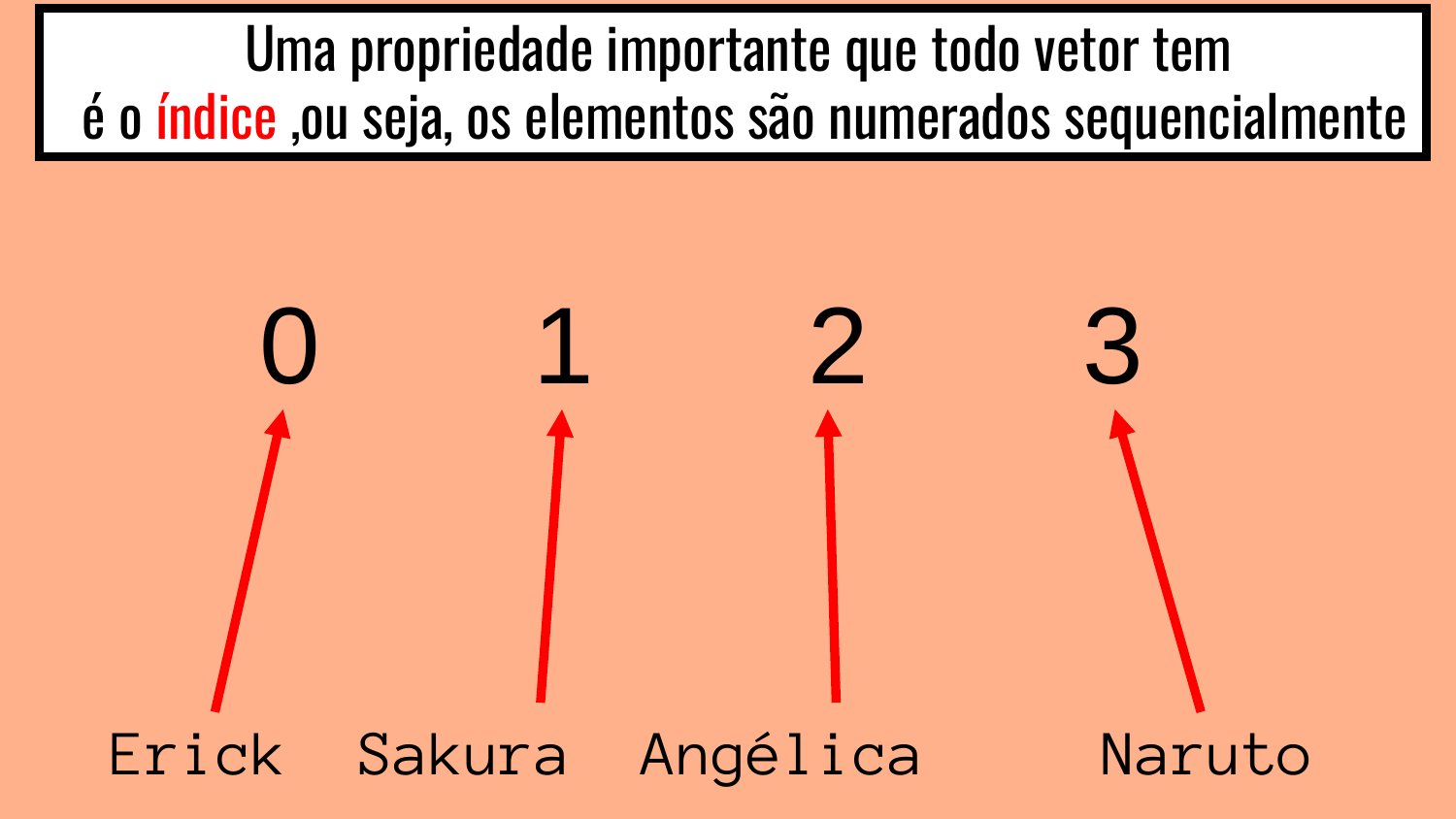

Uma propriedade importante que todo vetor tem
é o índice ,ou seja, os elementos são numerados sequencialmente

| 0 | 1 | 2 | 3 |
| --- | --- | --- | --- |
   Erick  Sakura  Angélica     Naruto